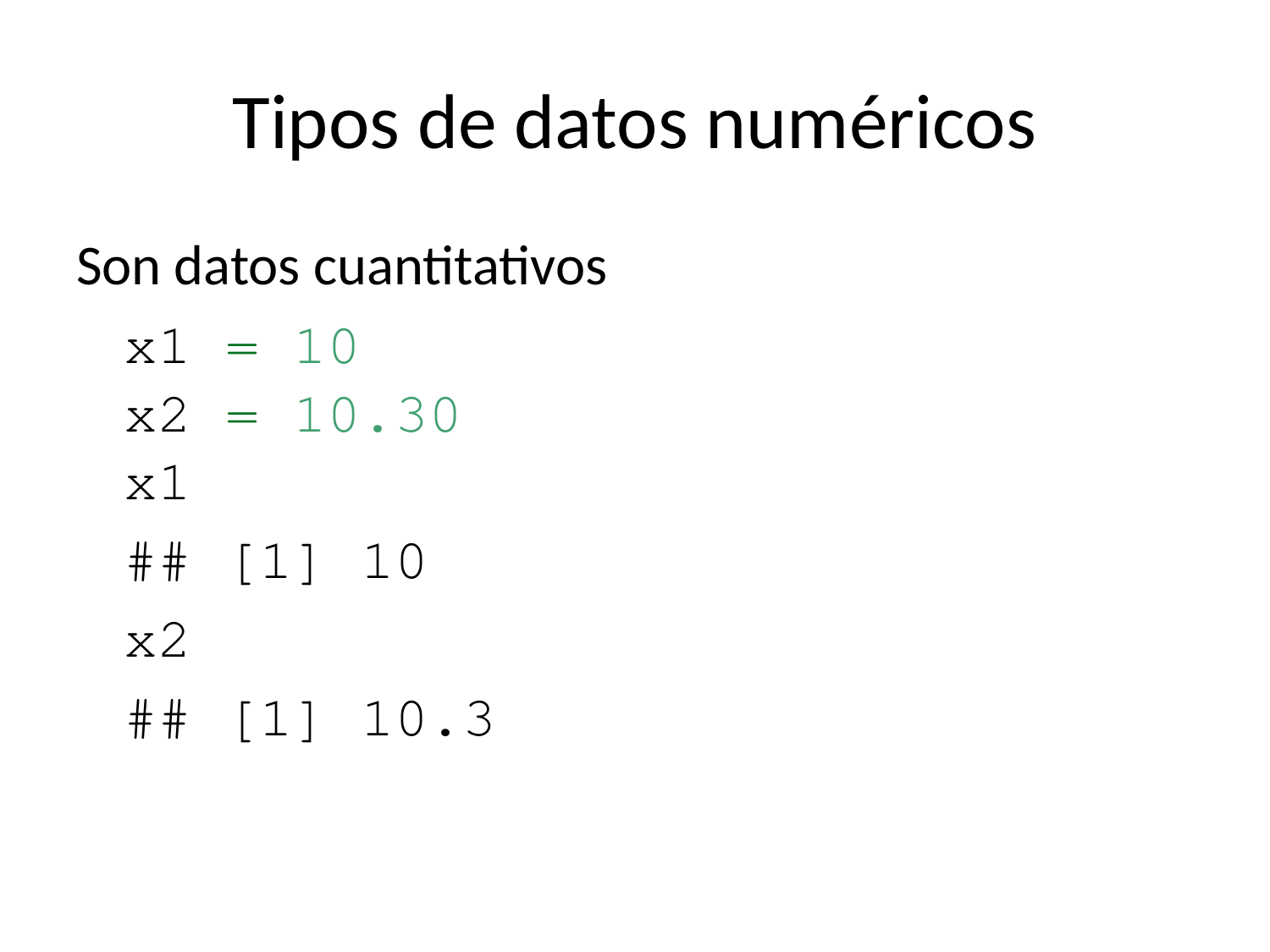

# Tipos de datos numéricos
Son datos cuantitativos
x1 = 10
x2 = 10.30
x1
## [1] 10
x2
## [1] 10.3